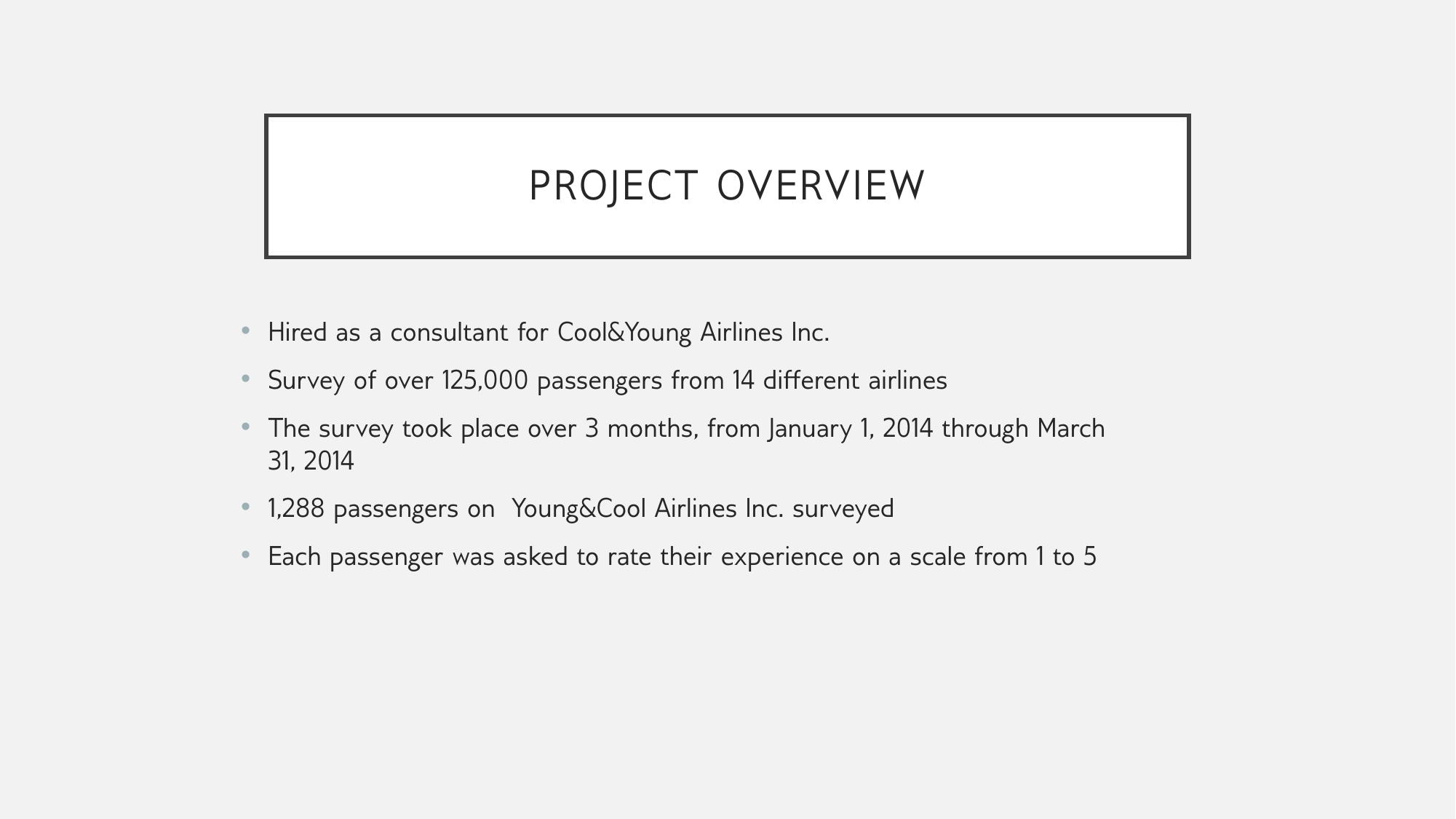

# Project Overview
Hired as a consultant for Cool&Young Airlines Inc.
Survey of over 125,000 passengers from 14 different airlines
The survey took place over 3 months, from January 1, 2014 through March 31, 2014
1,288 passengers on  Young&Cool Airlines Inc. surveyed
Each passenger was asked to rate their experience on a scale from 1 to 5